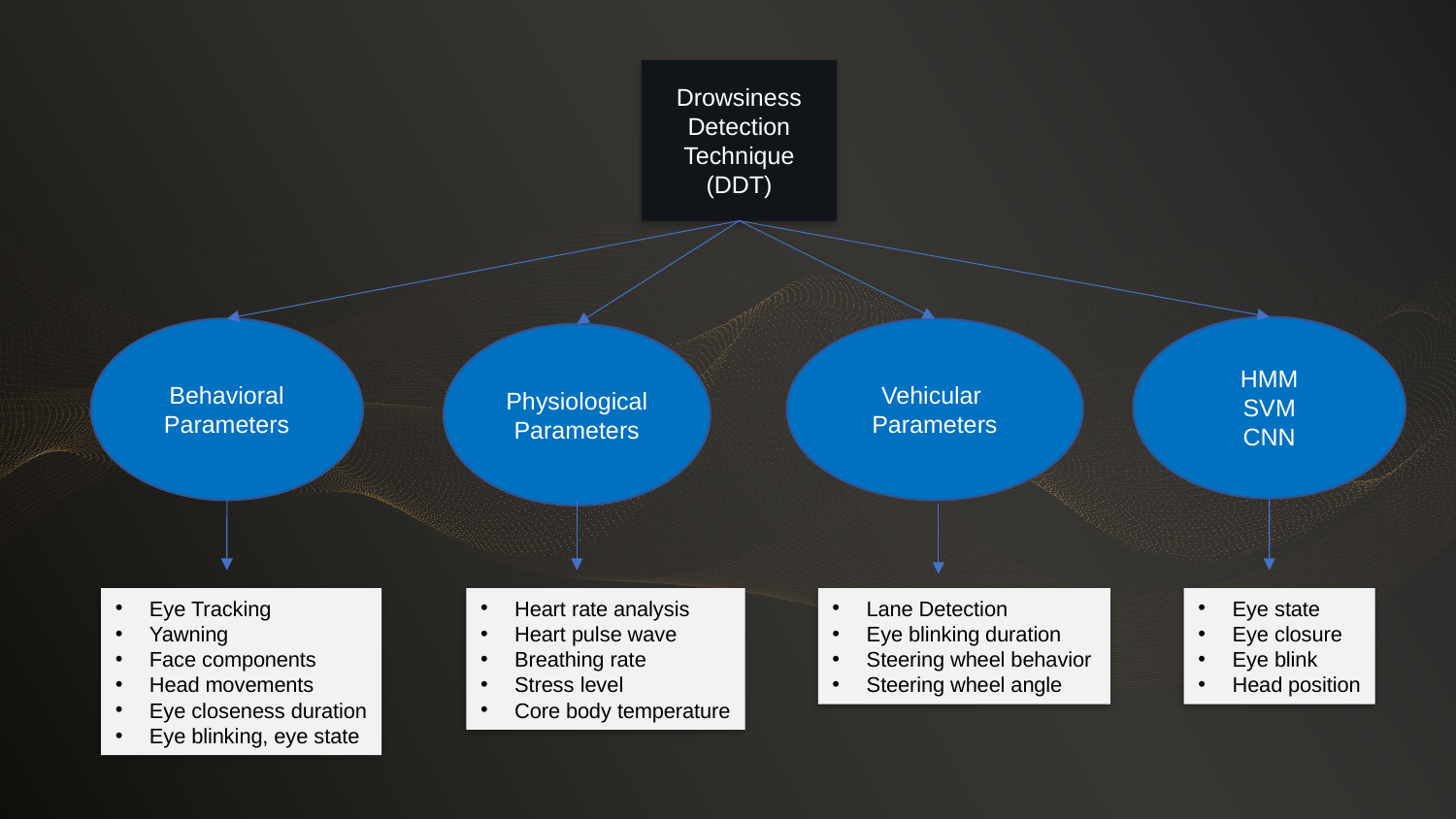

Drowsiness Detection Technique
(DDT)
HMM
SVM
CNN
Behavioral Parameters
Vehicular  Parameters
Physiological Parameters
Eye Tracking
Yawning
Face components
Head movements
Eye closeness duration
Eye blinking, eye state
Heart rate analysis
Heart pulse wave
Breathing rate
Stress level
Core body temperature
Lane Detection
Eye blinking duration
Steering wheel behavior
Steering wheel angle
Eye state
Eye closure
Eye blink
Head position